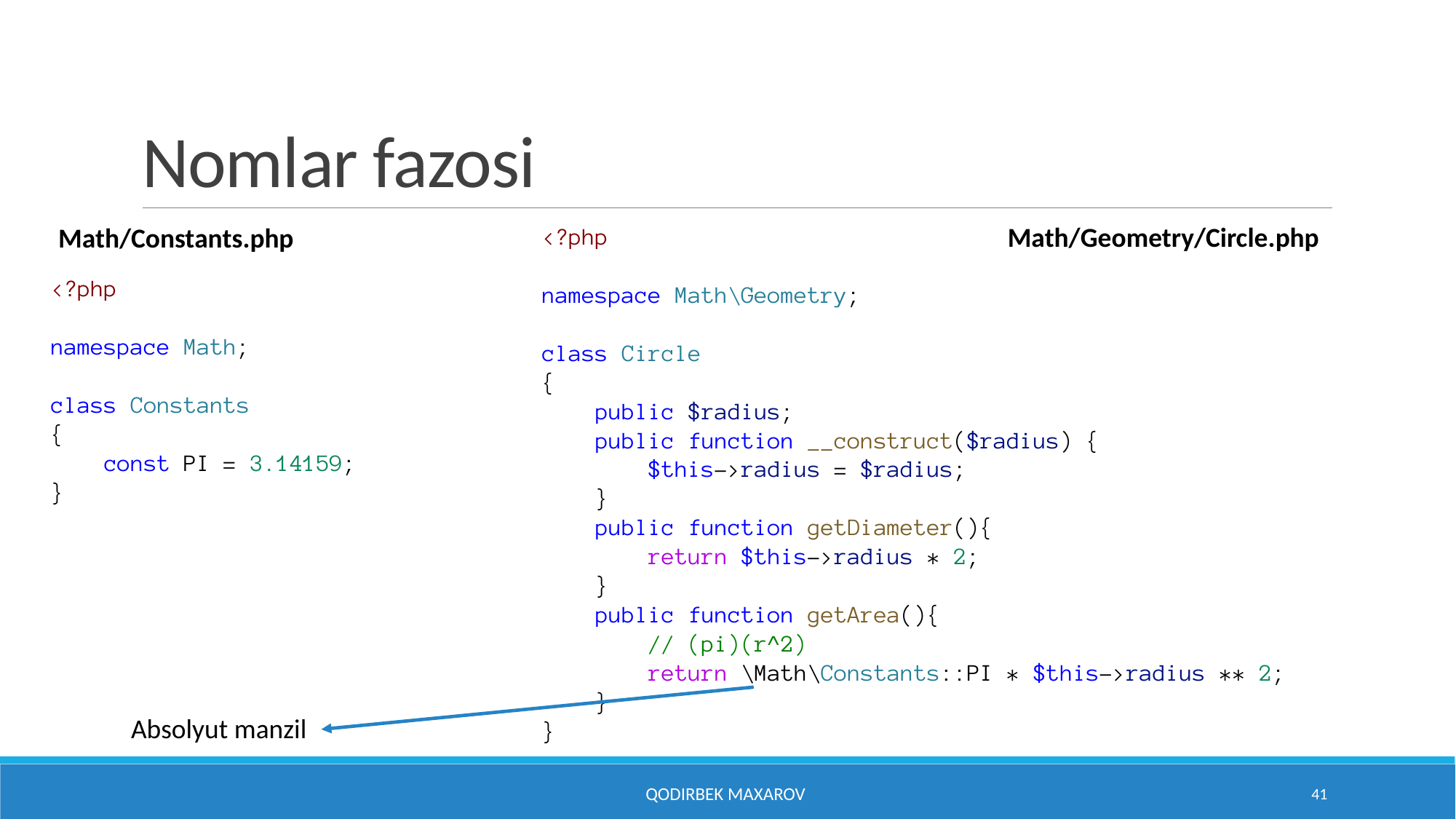

# Nomlar fazosi
Math/Geometry/Circle.php
Math/Constants.php
<?php
namespace Math\Geometry;
class Circle
{
    public $radius;
    public function __construct($radius) {
        $this->radius = $radius;
    }
    public function getDiameter(){
        return $this->radius * 2;
    }
    public function getArea(){
        // (pi)(r^2)
        return \Math\Constants::PI * $this->radius ** 2;
    }
}
<?php
namespace Math;
class Constants
{
    const PI = 3.14159;
}

Absolyut manzil
Qodirbek Maxarov
41